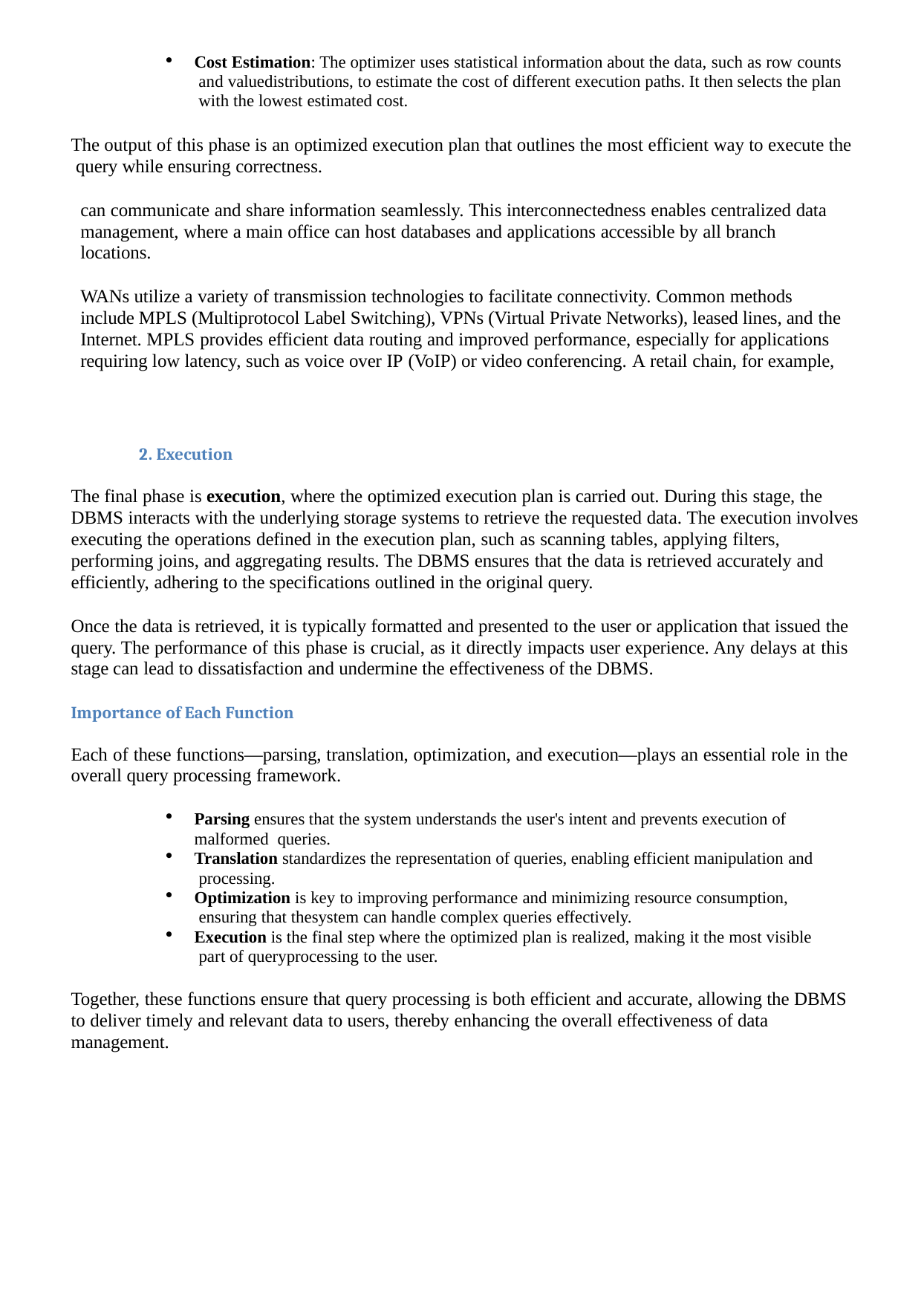

Cost Estimation: The optimizer uses statistical information about the data, such as row counts  and valuedistributions, to estimate the cost of different execution paths. It then selects the plan  with the lowest estimated cost.

The output of this phase is an optimized execution plan that outlines the most efficient way to execute the  query while ensuring correctness.

can communicate and share information seamlessly. This interconnectedness enables centralized data  management, where a main office can host databases and applications accessible by all branch  locations.

WANs utilize a variety of transmission technologies to facilitate connectivity. Common methods  include MPLS (Multiprotocol Label Switching), VPNs (Virtual Private Networks), leased lines, and the  Internet. MPLS provides efficient data routing and improved performance, especially for applications  requiring low latency, such as voice over IP (VoIP) or video conferencing. A retail chain, for example,
Execution

The final phase is execution, where the optimized execution plan is carried out. During this stage, the  DBMS interacts with the underlying storage systems to retrieve the requested data. The execution involves  executing the operations defined in the execution plan, such as scanning tables, applying filters,  performing joins, and aggregating results. The DBMS ensures that the data is retrieved accurately and  efficiently, adhering to the specifications outlined in the original query.

Once the data is retrieved, it is typically formatted and presented to the user or application that issued the  query. The performance of this phase is crucial, as it directly impacts user experience. Any delays at this  stage can lead to dissatisfaction and undermine the effectiveness of the DBMS.

Importance of Each Function

Each of these functions—parsing, translation, optimization, and execution—plays an essential role in the  overall query processing framework.

Parsing ensures that the system understands the user's intent and prevents execution of malformed  queries.
Translation standardizes the representation of queries, enabling efficient manipulation and  processing.
Optimization is key to improving performance and minimizing resource consumption,  ensuring that thesystem can handle complex queries effectively.
Execution is the final step where the optimized plan is realized, making it the most visible  part of queryprocessing to the user.

Together, these functions ensure that query processing is both efficient and accurate, allowing the DBMS  to deliver timely and relevant data to users, thereby enhancing the overall effectiveness of data  management.